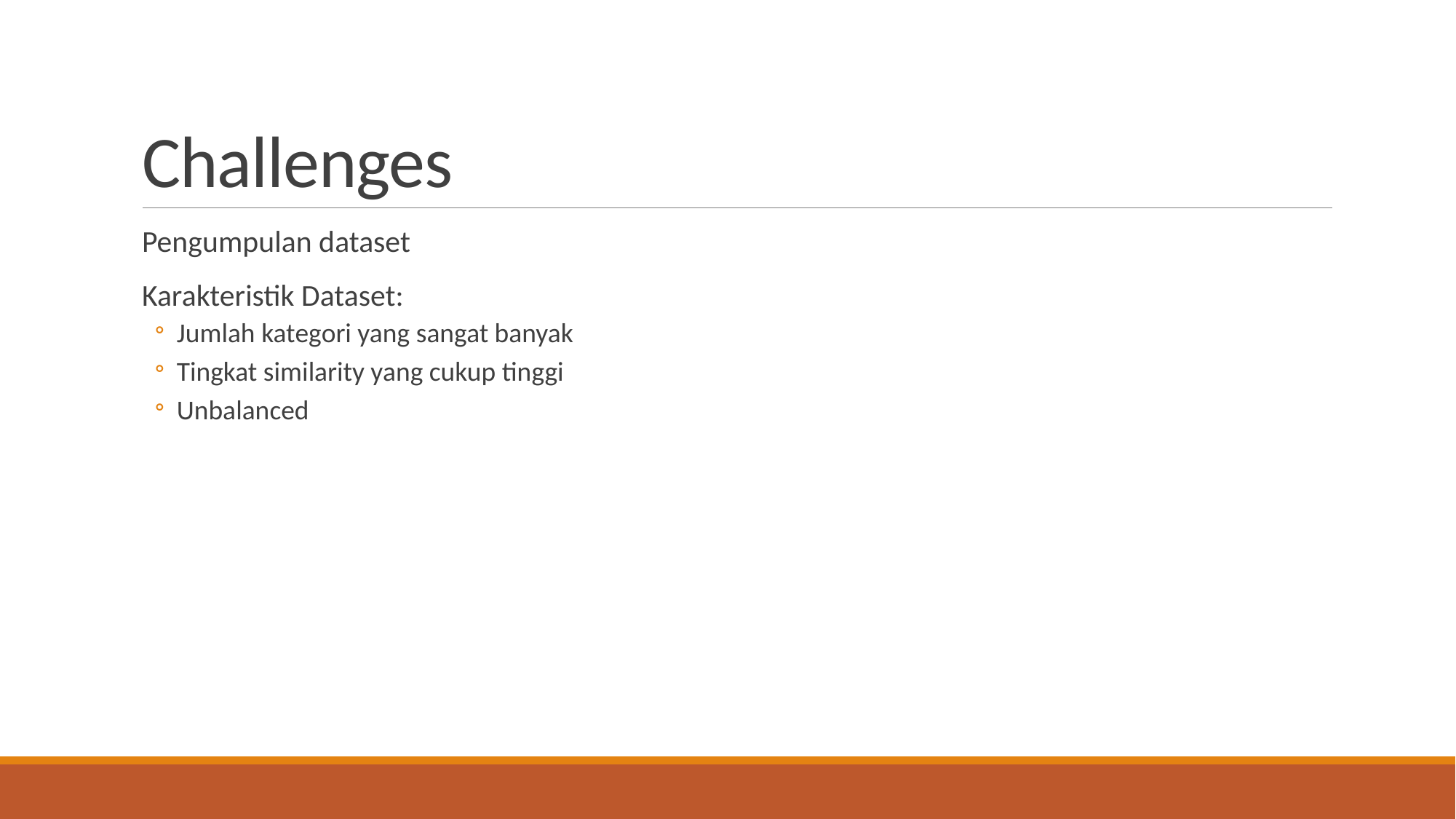

# Challenges
Pengumpulan dataset
Karakteristik Dataset:
Jumlah kategori yang sangat banyak
Tingkat similarity yang cukup tinggi
Unbalanced